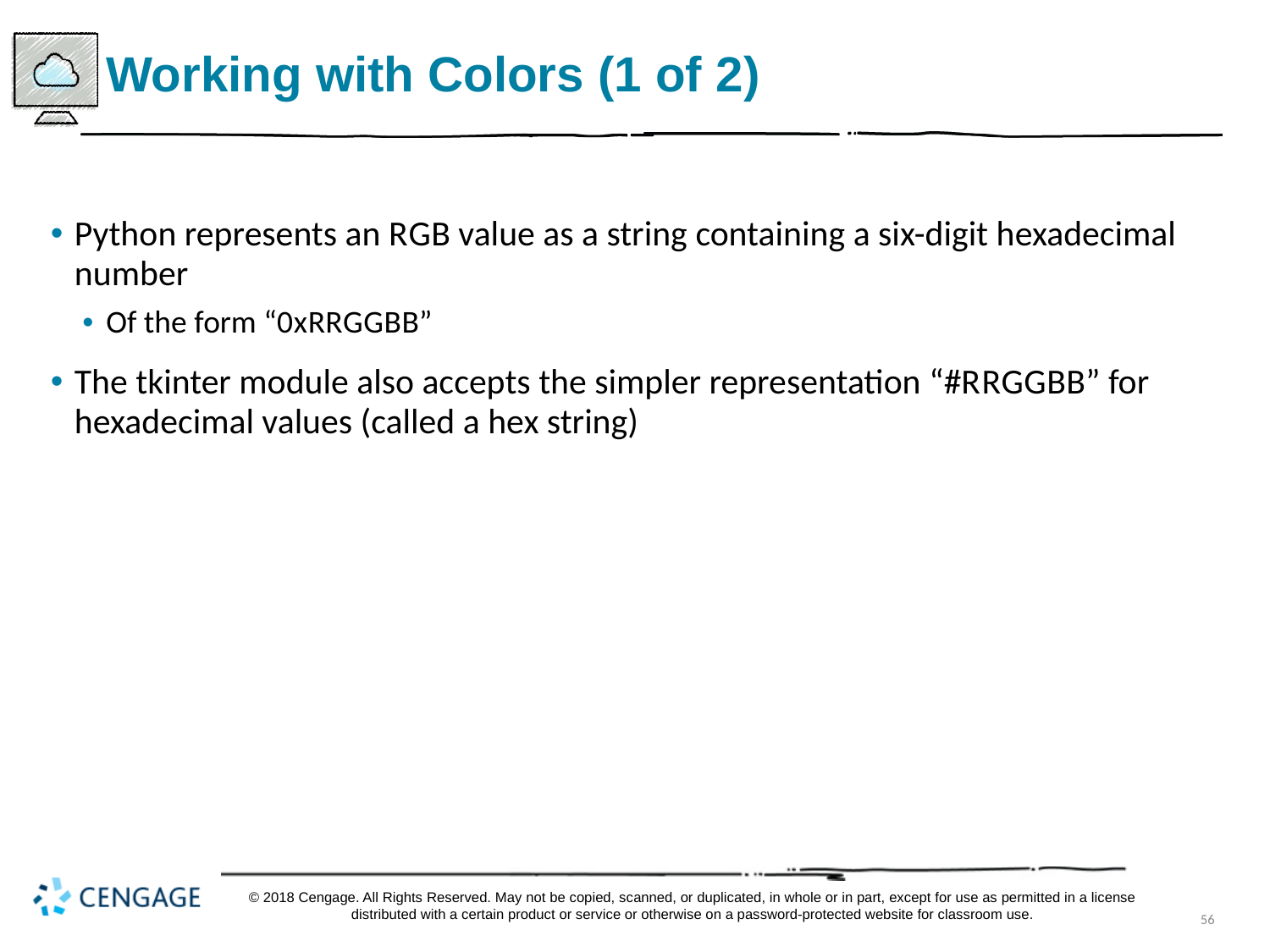

# Working with Colors (1 of 2)
Python represents an R G B value as a string containing a six-digit hexadecimal number
Of the form “0 x R R G G B B”
The tkinter module also accepts the simpler representation “#R R G G B B” for hexadecimal values (called a hex string)
© 2018 Cengage. All Rights Reserved. May not be copied, scanned, or duplicated, in whole or in part, except for use as permitted in a license distributed with a certain product or service or otherwise on a password-protected website for classroom use.